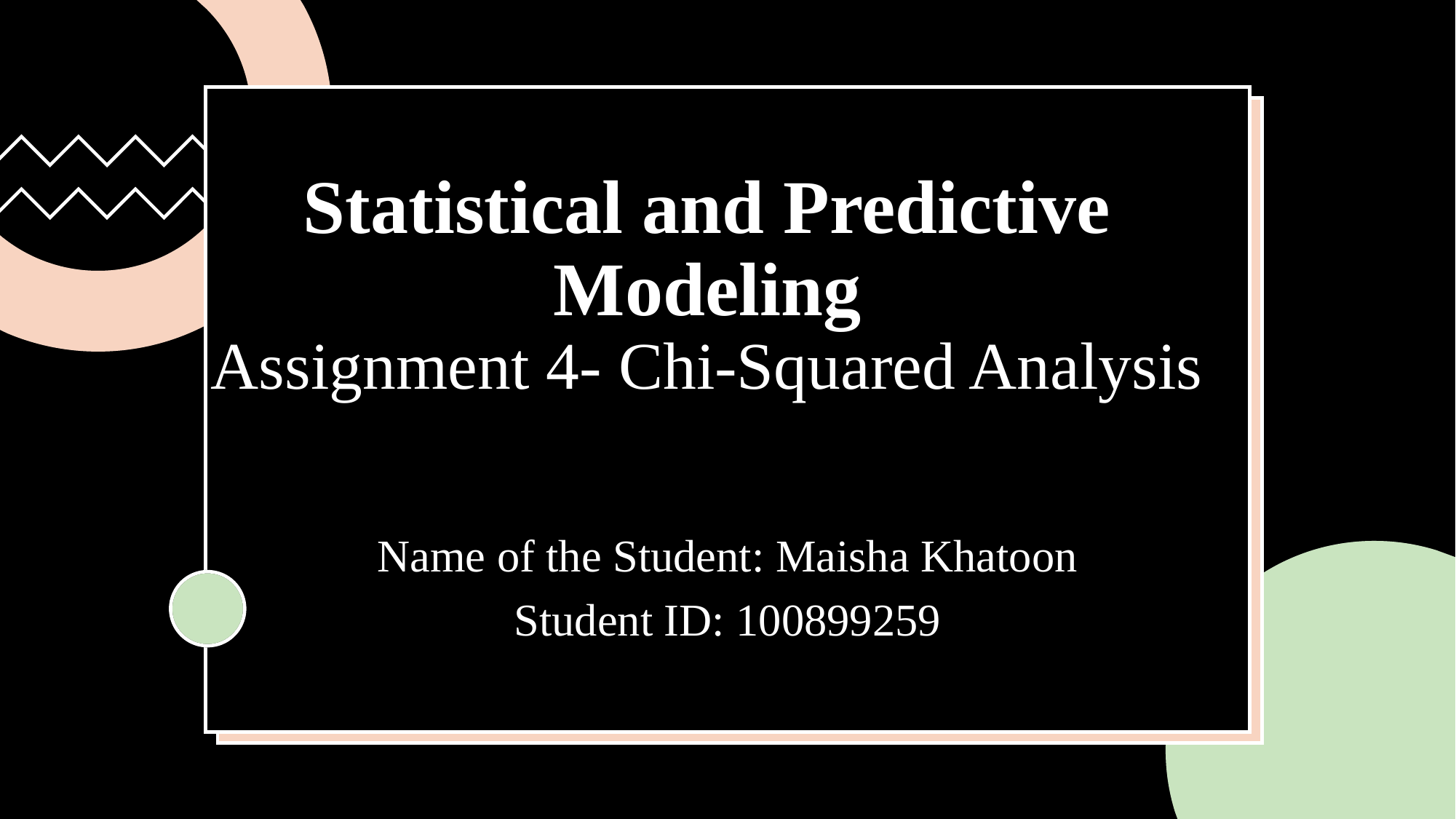

# Statistical and Predictive Modeling Assignment 4- Chi-Squared Analysis

Name of the Student: Maisha Khatoon
Student ID: 100899259